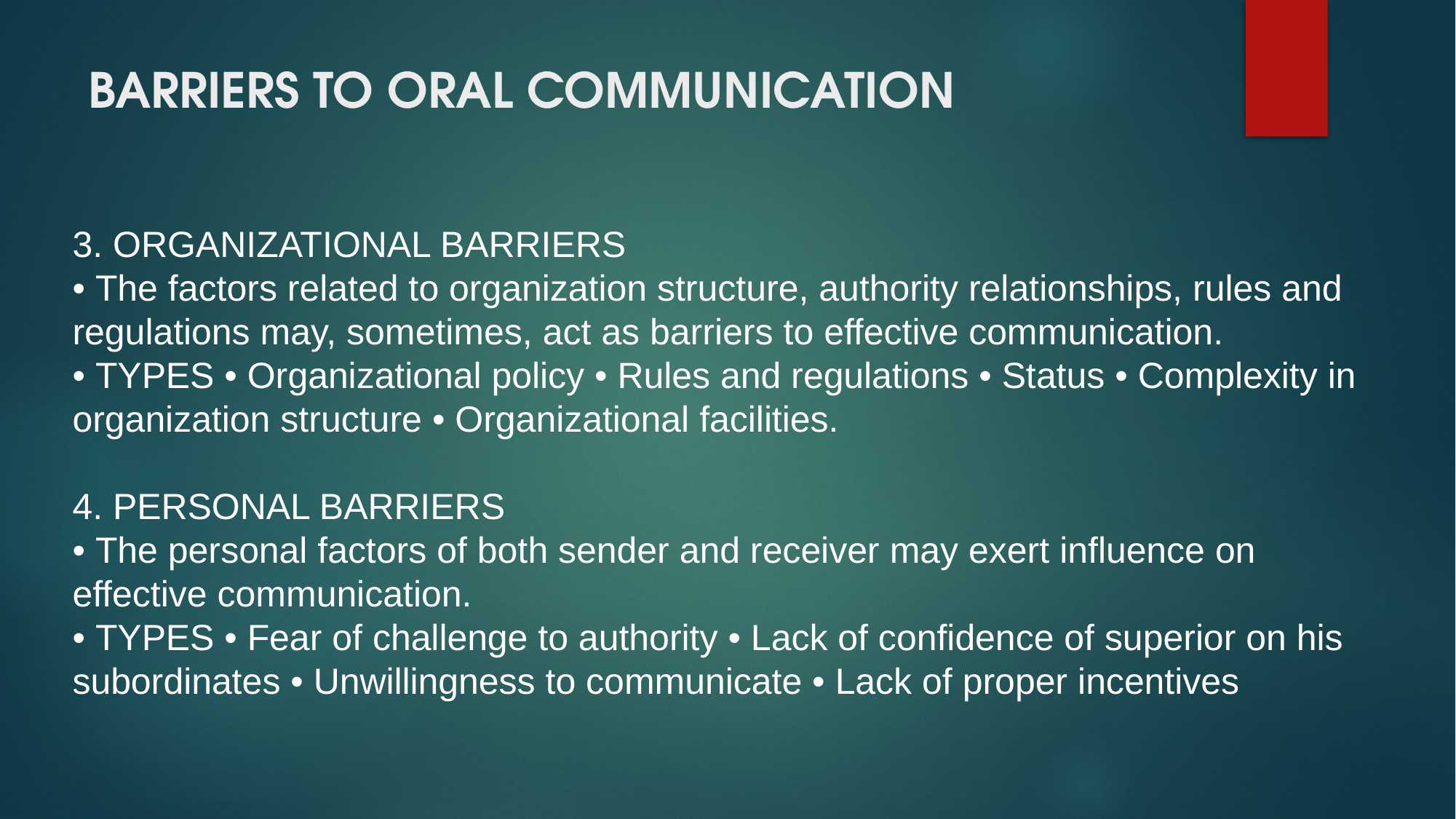

# BARRIERS TO ORAL COMMUNICATION
3. ORGANIZATIONAL BARRIERS
• The factors related to organization structure, authority relationships, rules and regulations may, sometimes, act as barriers to effective communication.
• TYPES • Organizational policy • Rules and regulations • Status • Complexity in organization structure • Organizational facilities.

4. PERSONAL BARRIERS
• The personal factors of both sender and receiver may exert influence on effective communication.
• TYPES • Fear of challenge to authority • Lack of confidence of superior on his subordinates • Unwillingness to communicate • Lack of proper incentives